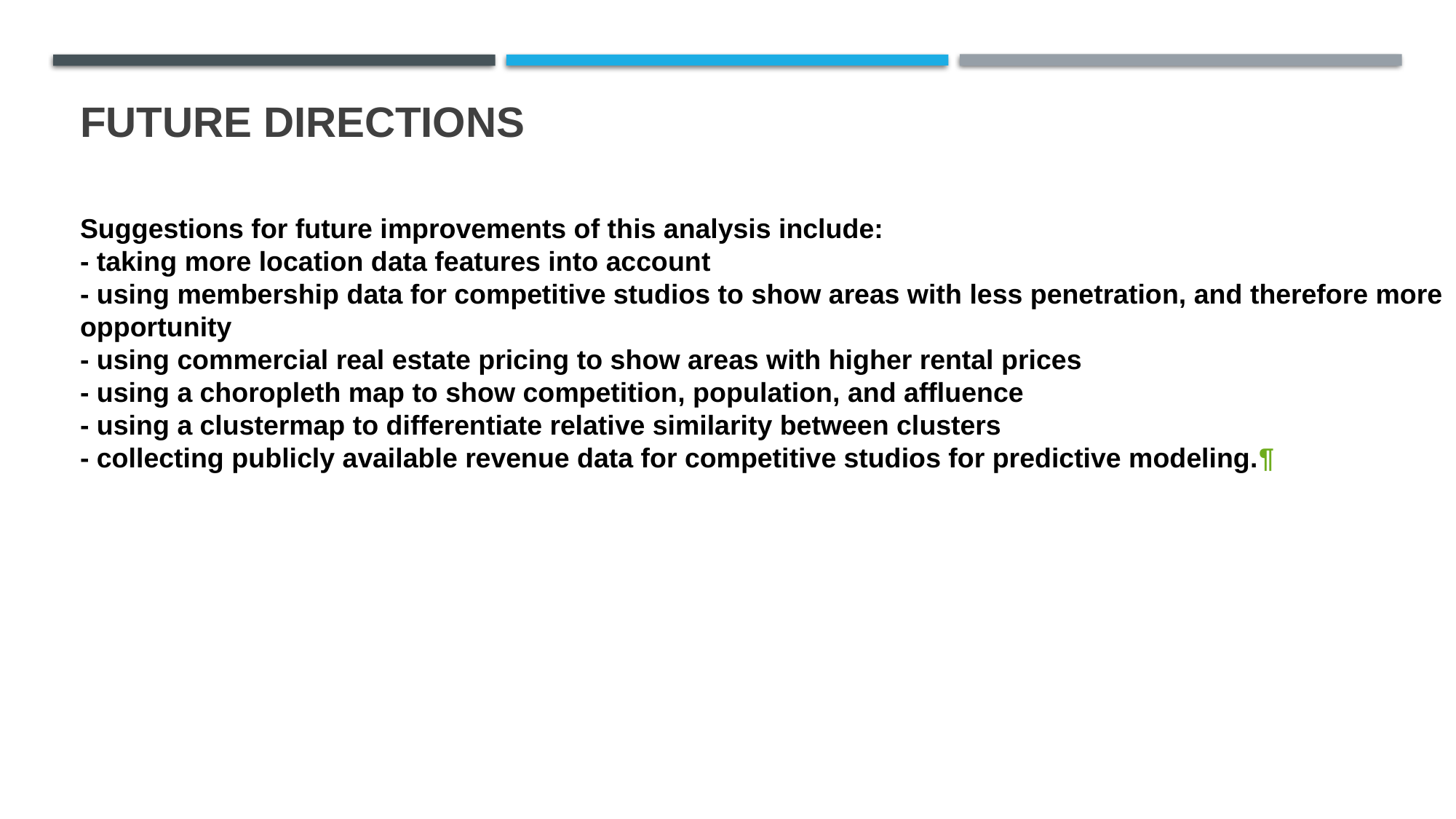

# Future directions
Suggestions for future improvements of this analysis include:
- taking more location data features into account
- using membership data for competitive studios to show areas with less penetration, and therefore more opportunity
- using commercial real estate pricing to show areas with higher rental prices
- using a choropleth map to show competition, population, and affluence
- using a clustermap to differentiate relative similarity between clusters
- collecting publicly available revenue data for competitive studios for predictive modeling.¶